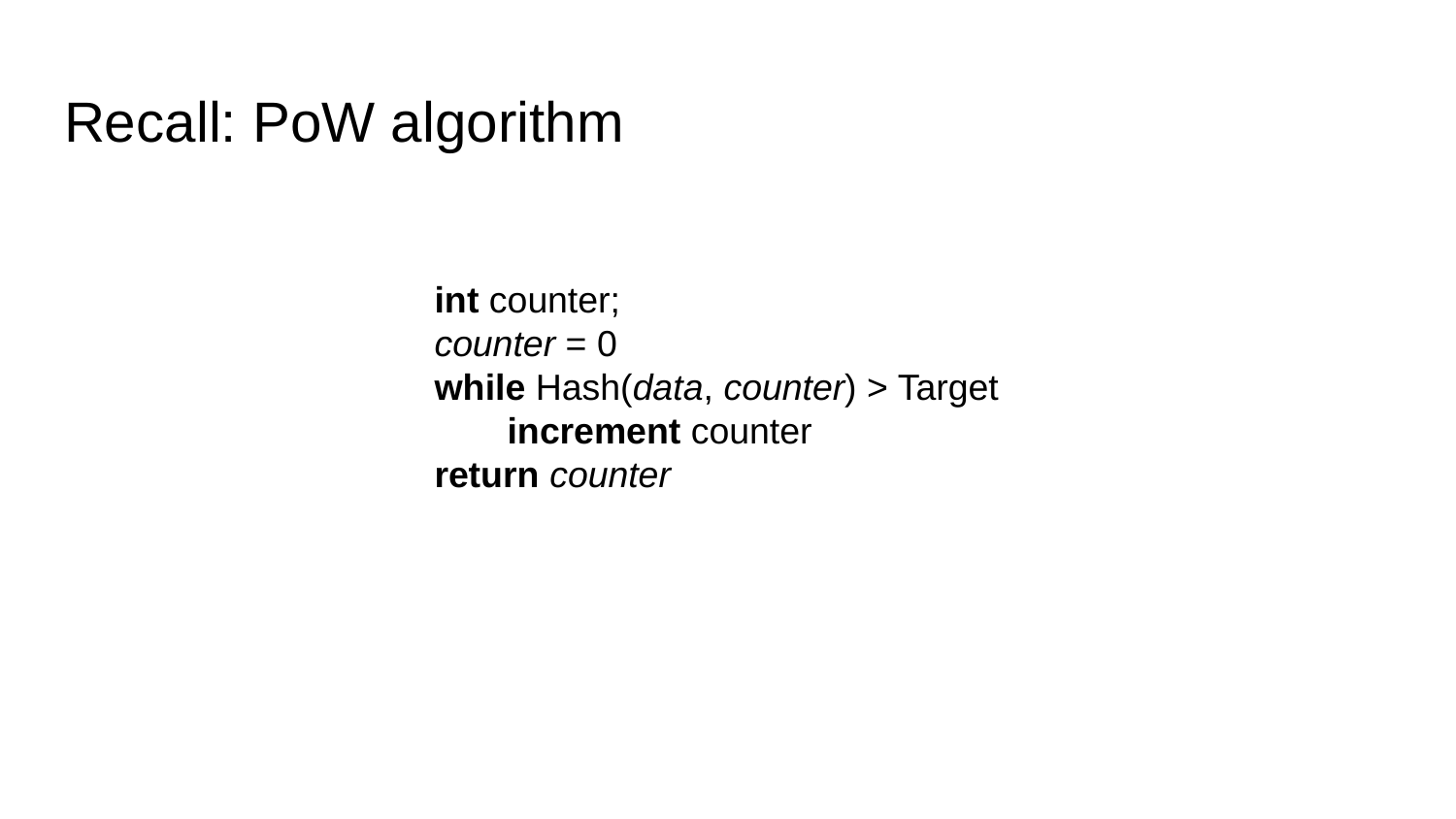

# Recall: PoW algorithm
int counter;
counter = 0
while Hash(data, counter) > Target
increment counter
return counter